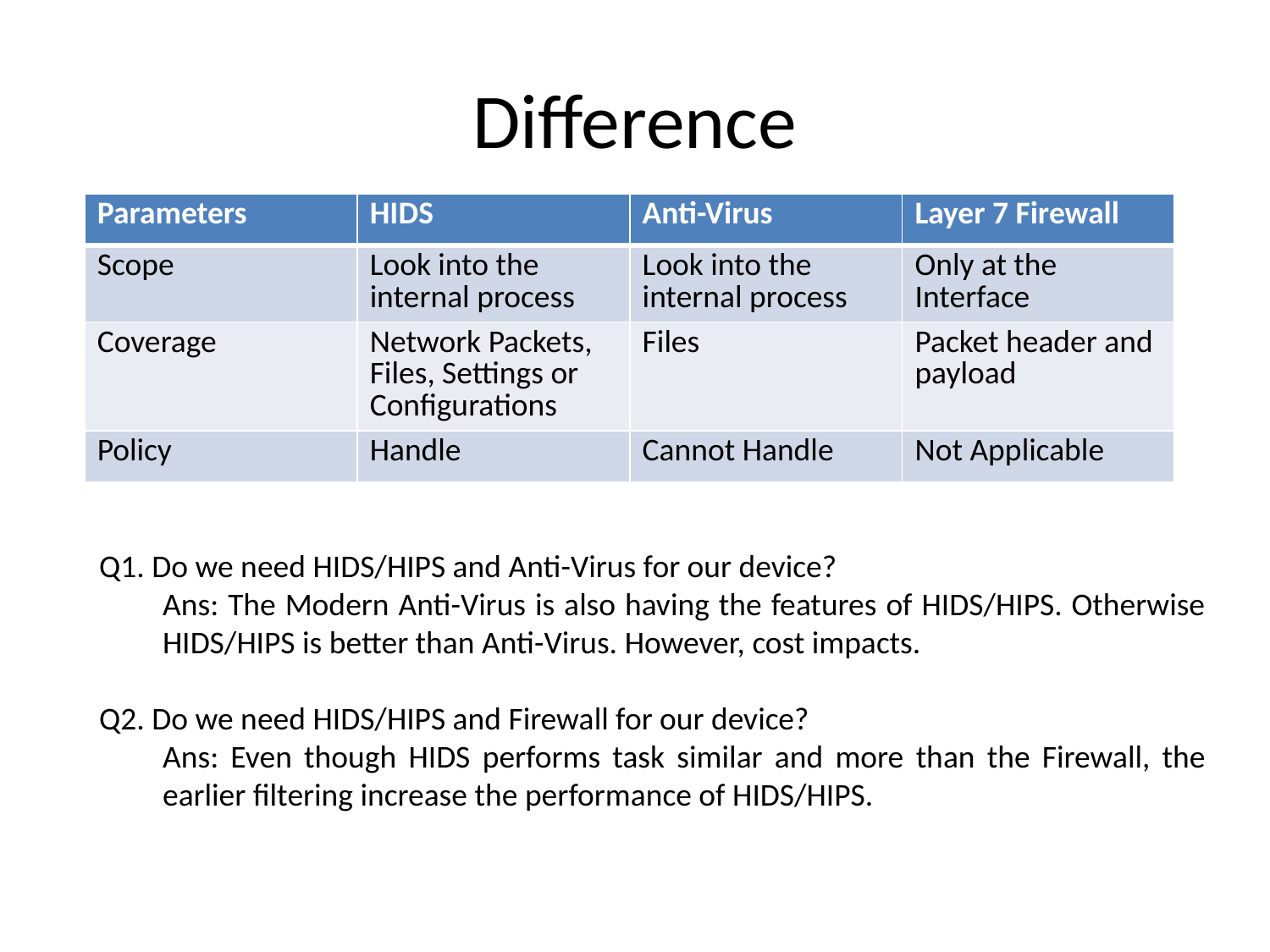

# Difference
| Parameters | HIDS | Anti-Virus | Layer 7 Firewall |
| --- | --- | --- | --- |
| Scope | Look into the internal process | Look into the internal process | Only at the Interface |
| Coverage | Network Packets, Files, Settings or Configurations | Files | Packet header and payload |
| Policy | Handle | Cannot Handle | Not Applicable |
Q1. Do we need HIDS/HIPS and Anti-Virus for our device?
Ans: The Modern Anti-Virus is also having the features of HIDS/HIPS. Otherwise HIDS/HIPS is better than Anti-Virus. However, cost impacts.

Q2. Do we need HIDS/HIPS and Firewall for our device?
Ans: Even though HIDS performs task similar and more than the Firewall, the earlier filtering increase the performance of HIDS/HIPS.